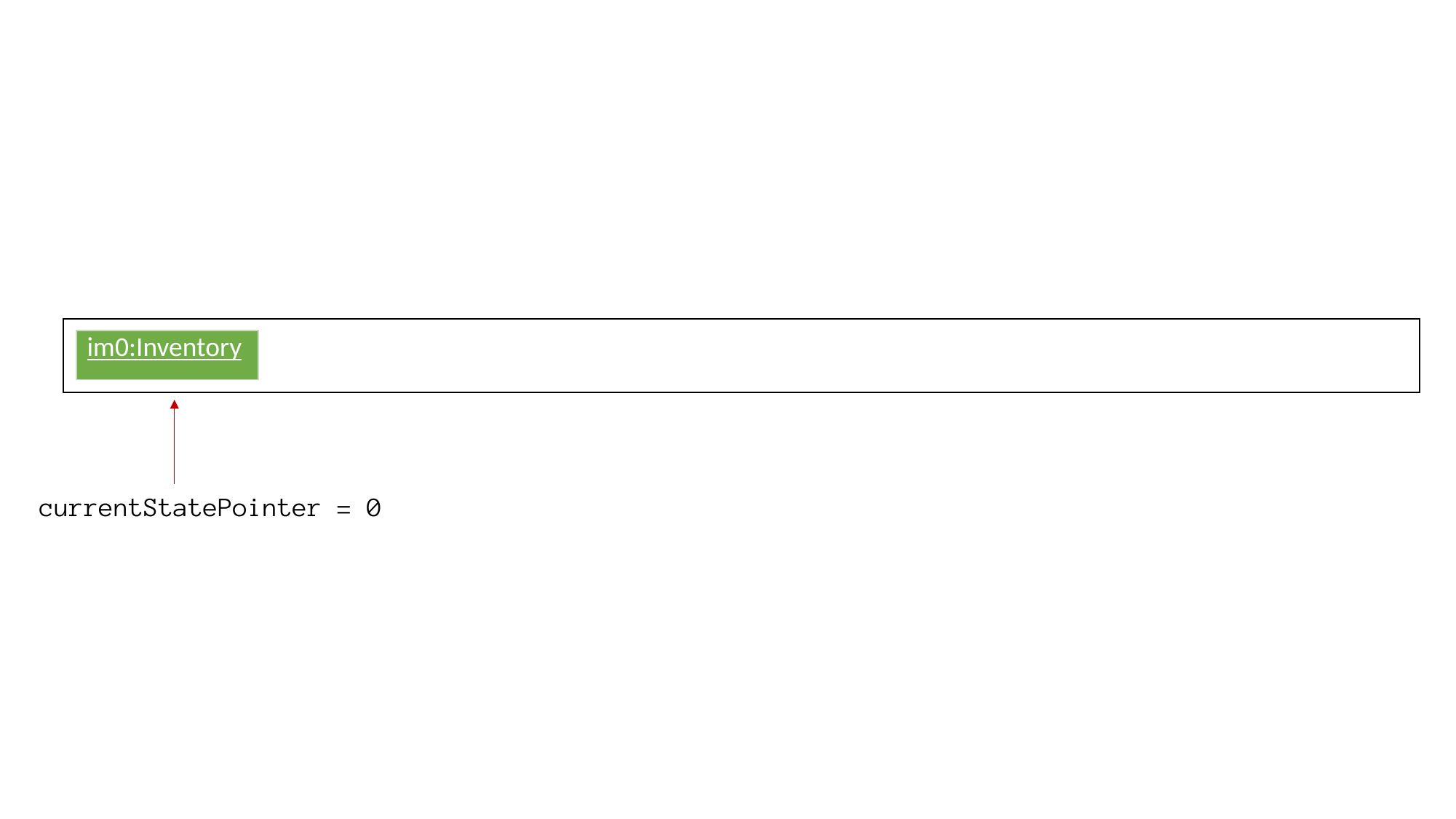

| im0:Inventory |
| --- |
currentStatePointer = 0